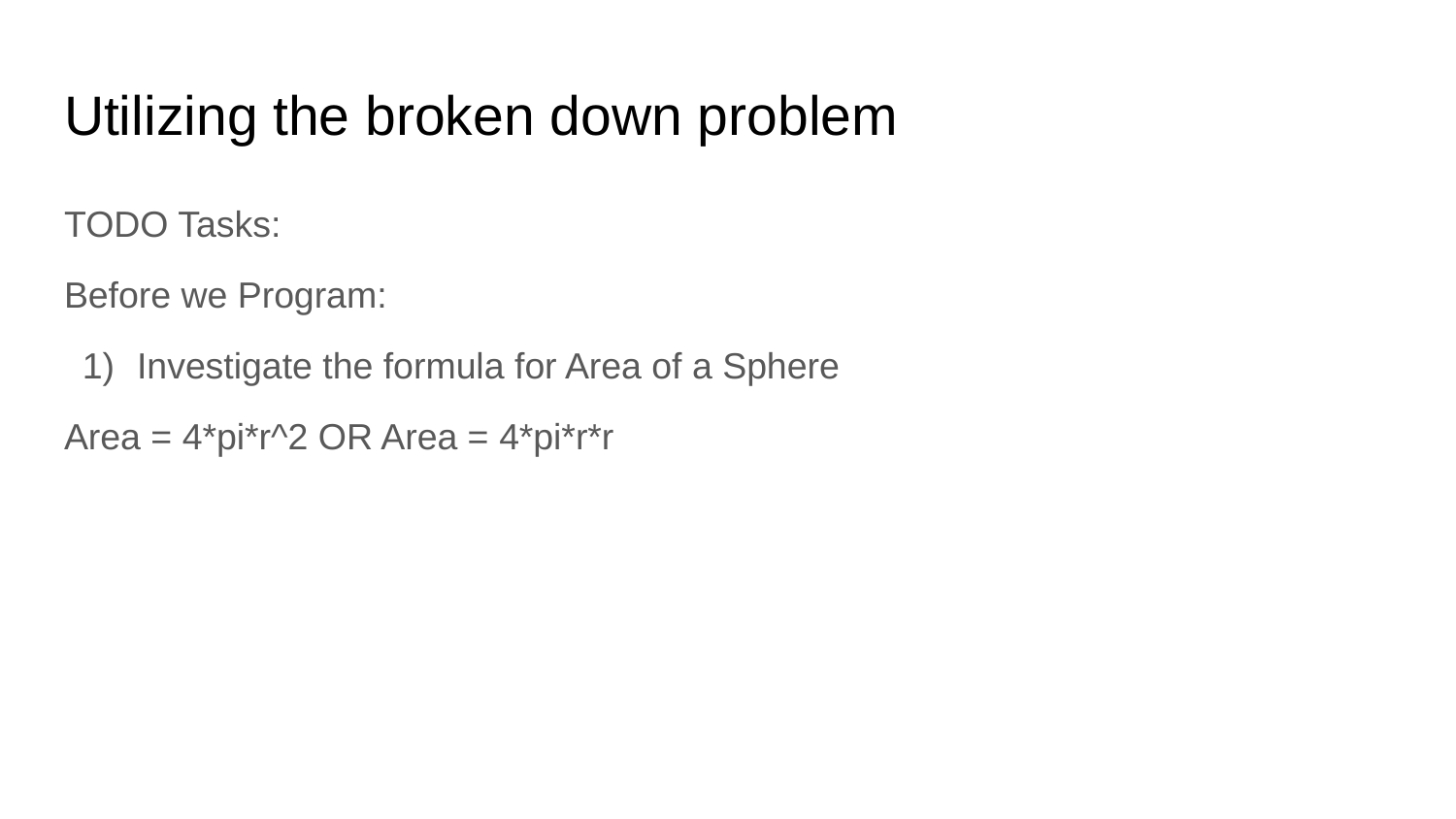

# Utilizing the broken down problem
TODO Tasks:
Before we Program:
Investigate the formula for Area of a Sphere
Area = 4*pi*r^2 OR Area = 4*pi*r*r